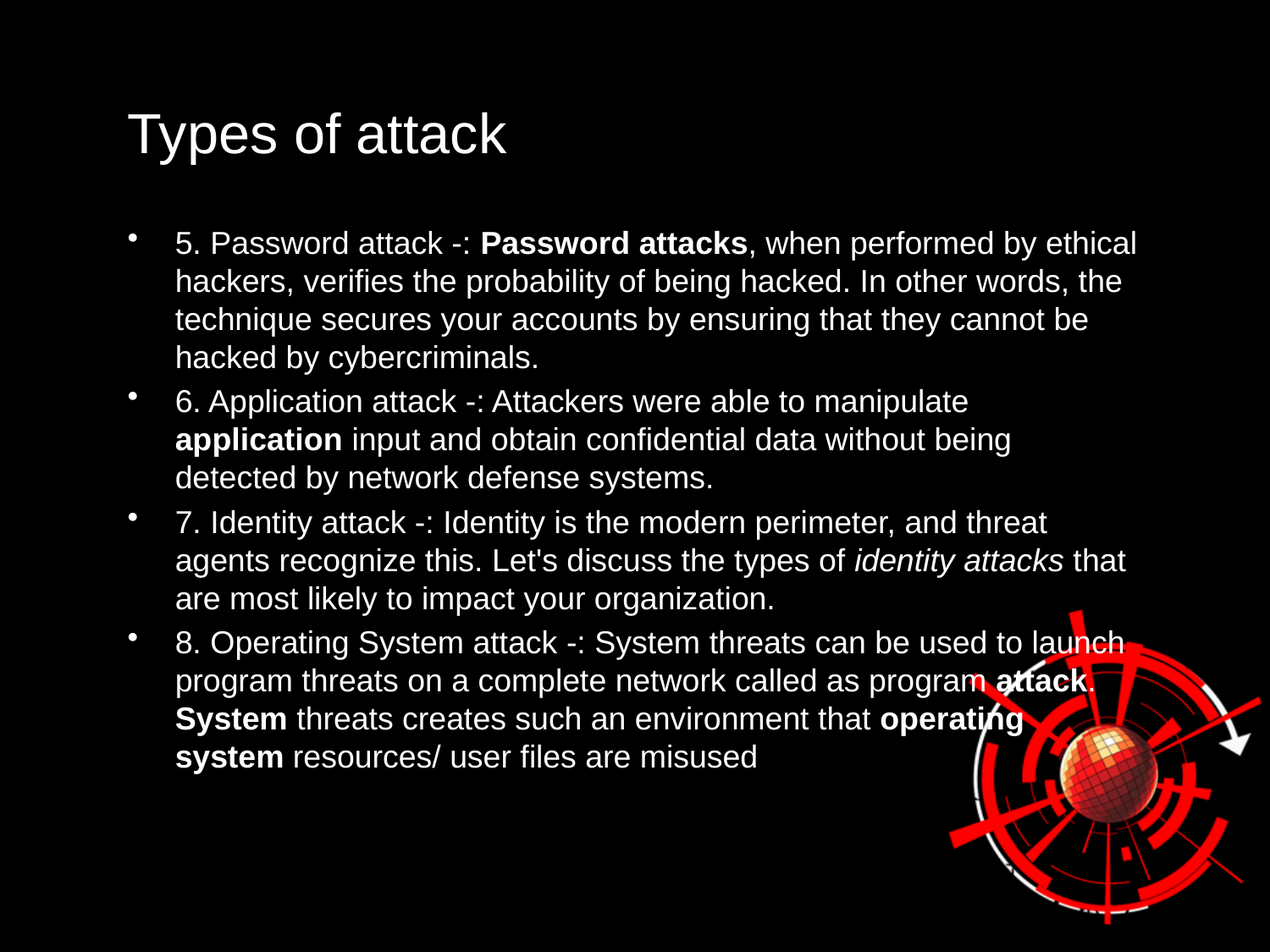

# Types of attack
5. Password attack -: Password attacks, when performed by ethical hackers, verifies the probability of being hacked. In other words, the technique secures your accounts by ensuring that they cannot be hacked by cybercriminals.
6. Application attack -: Attackers were able to manipulate application input and obtain confidential data without being detected by network defense systems.
7. Identity attack -: Identity is the modern perimeter, and threat agents recognize this. Let's discuss the types of identity attacks that are most likely to impact your organization.
8. Operating System attack -: System threats can be used to launch program threats on a complete network called as program attack. System threats creates such an environment that operating system resources/ user files are misused